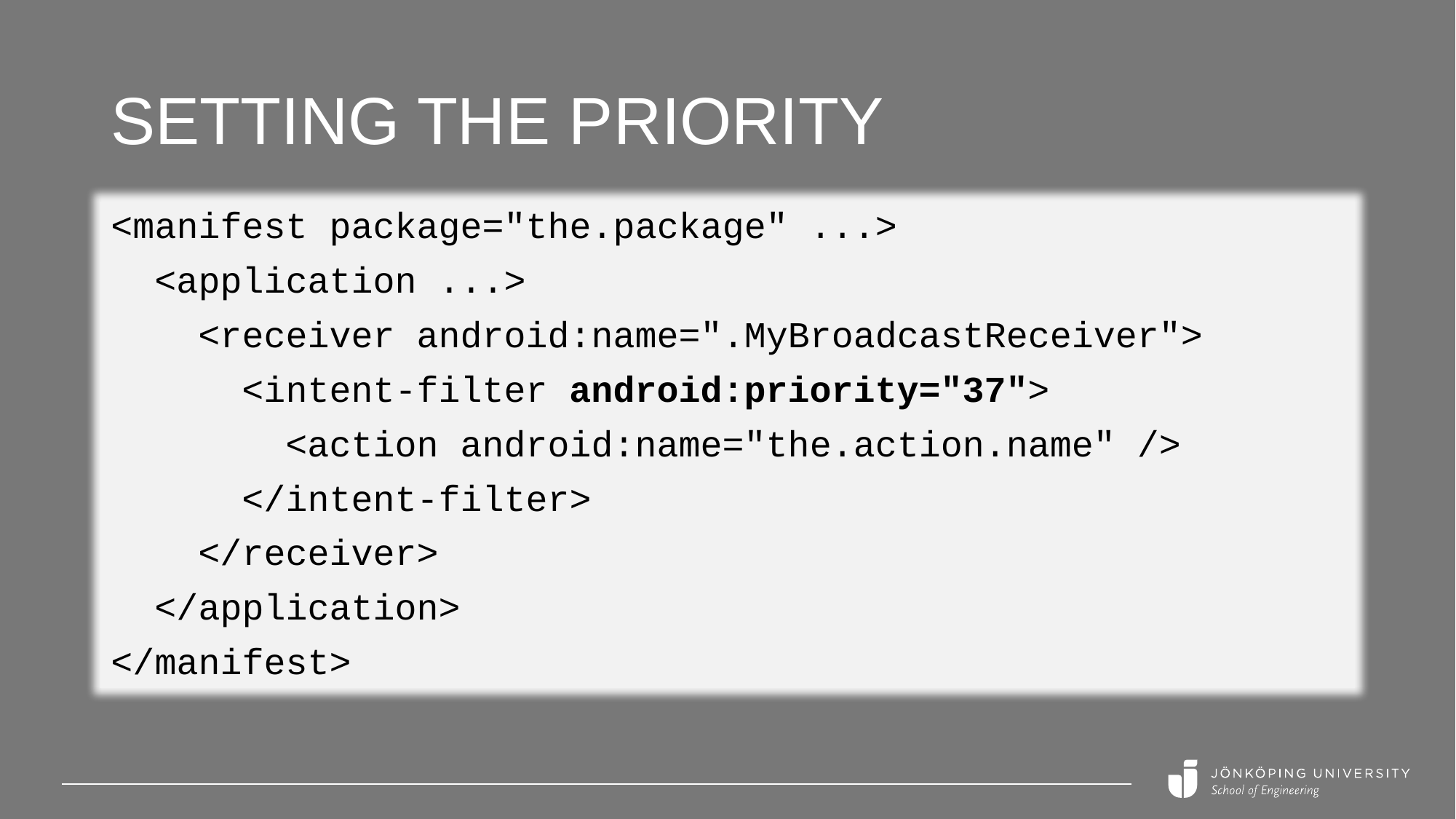

# Setting the priority
<manifest package="the.package" ...>
  <application ...>
    <receiver android:name=".MyBroadcastReceiver">
      <intent-filter android:priority="37">
        <action android:name="the.action.name" />
      </intent-filter>
    </receiver>
  </application>
</manifest>